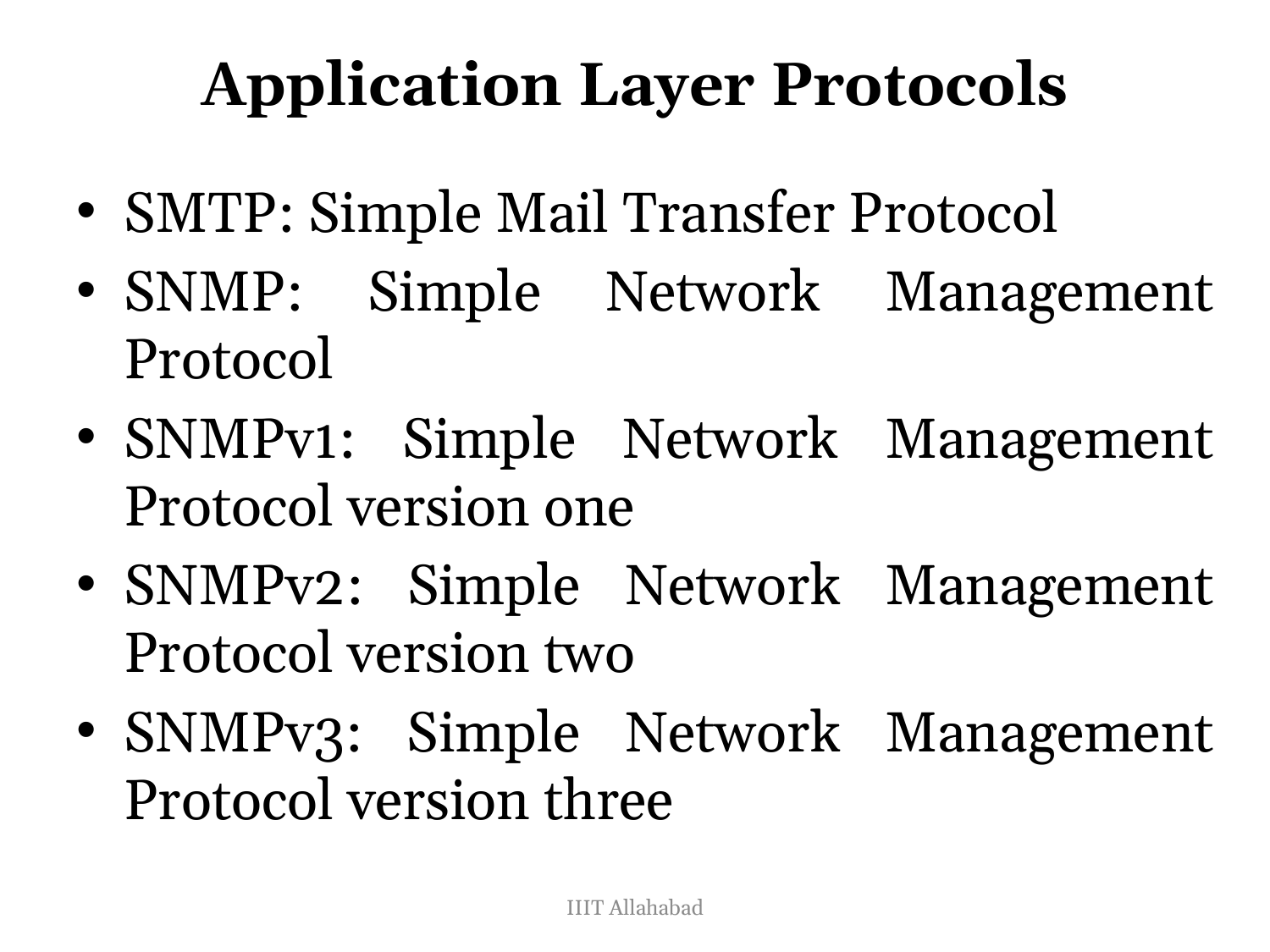

# Application Layer Protocols
SMTP: Simple Mail Transfer Protocol
SNMP: Simple Network Management Protocol
SNMPv1: Simple Network Management Protocol version one
SNMPv2: Simple Network Management Protocol version two
SNMPv3: Simple Network Management Protocol version three
IIIT Allahabad